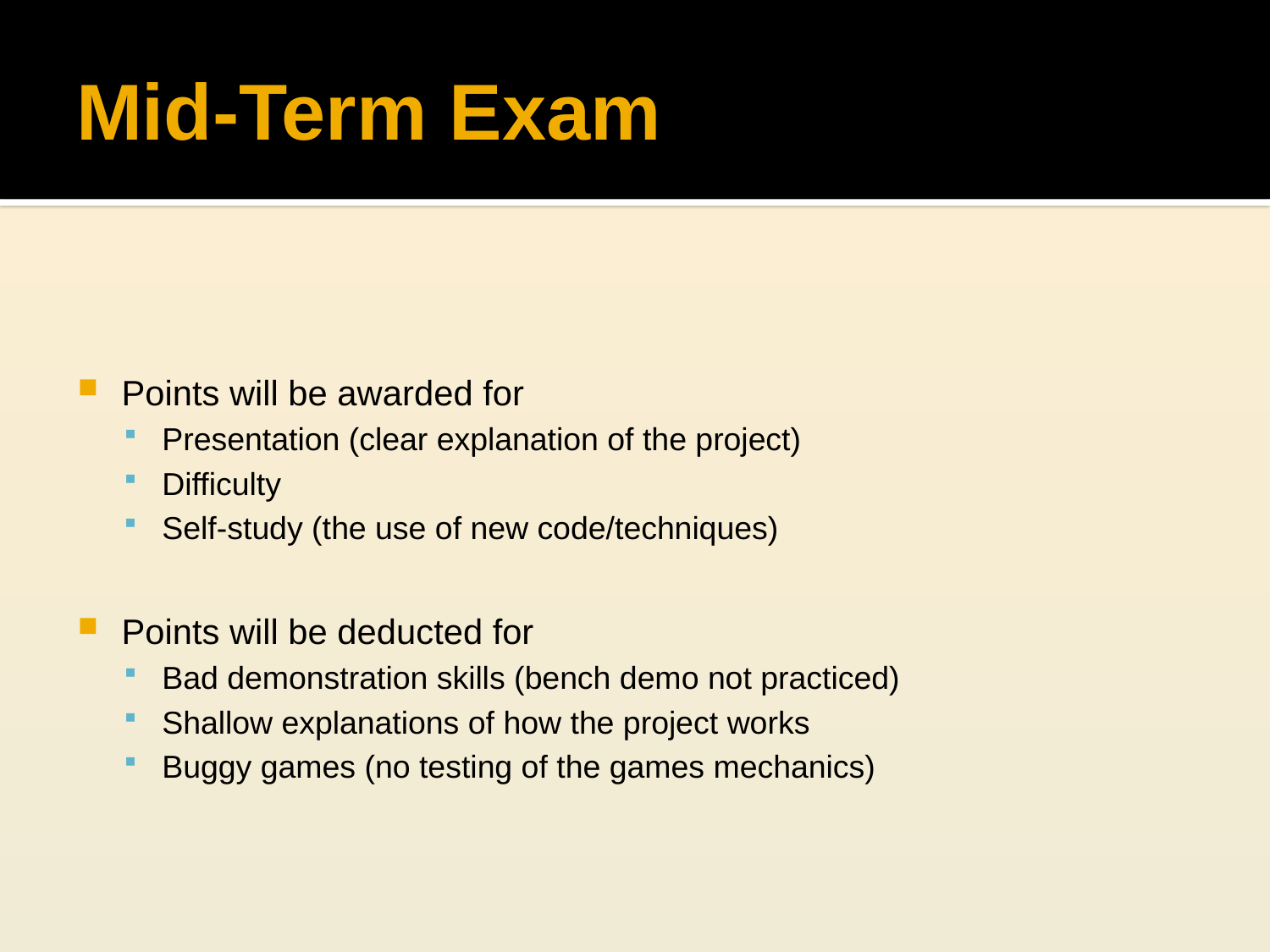

# Mid-Term Exam
Points will be awarded for
Presentation (clear explanation of the project)
Difficulty
Self-study (the use of new code/techniques)

Points will be deducted for
Bad demonstration skills (bench demo not practiced)
Shallow explanations of how the project works
Buggy games (no testing of the games mechanics)